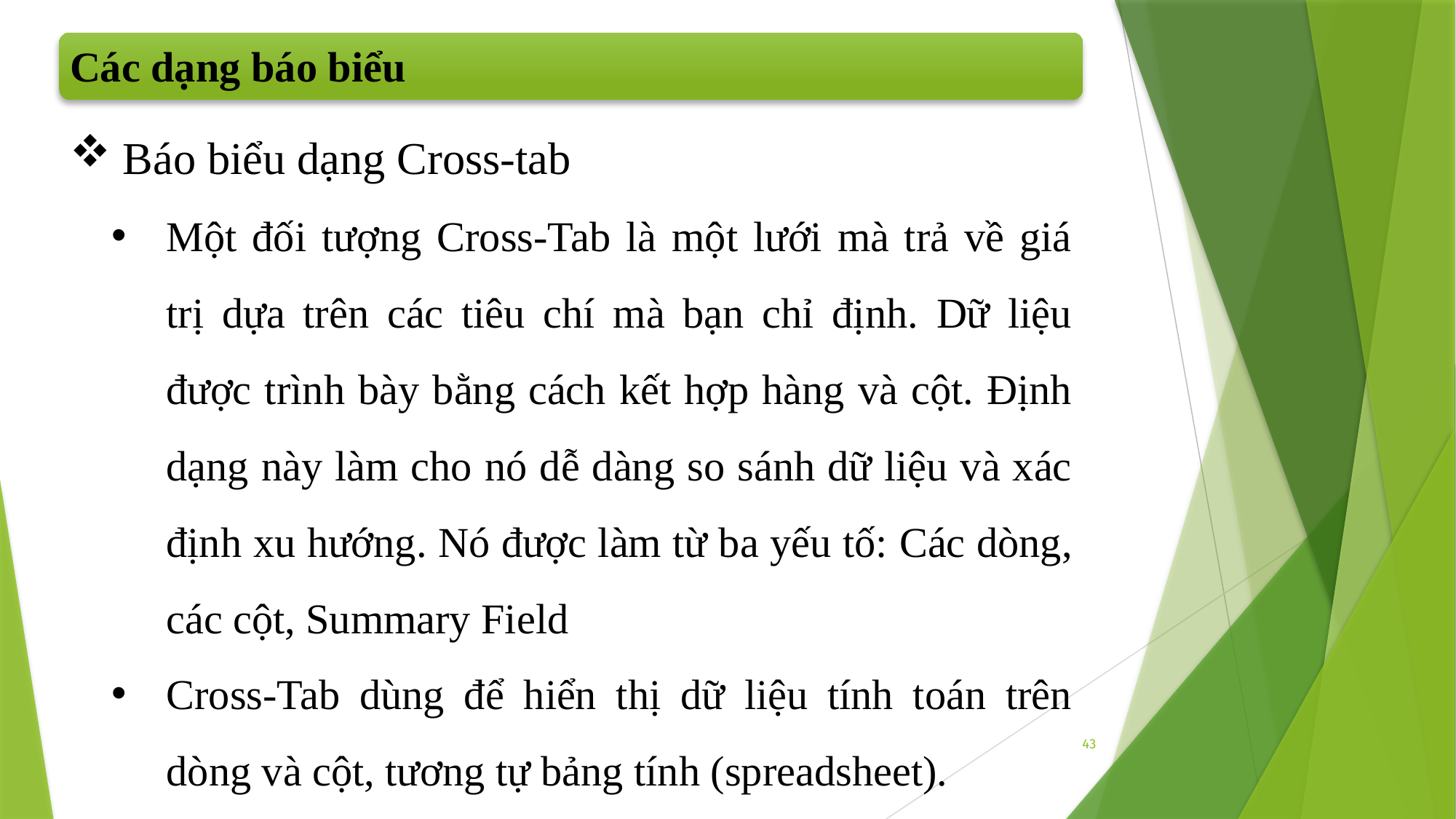

Các dạng báo biểu
 Báo biểu dạng Cross-tab
Một đối tượng Cross-Tab là một lưới mà trả về giá trị dựa trên các tiêu chí mà bạn chỉ định. Dữ liệu được trình bày bằng cách kết hợp hàng và cột. Định dạng này làm cho nó dễ dàng so sánh dữ liệu và xác định xu hướng. Nó được làm từ ba yếu tố: Các dòng, các cột, Summary Field
Cross-Tab dùng để hiển thị dữ liệu tính toán trên dòng và cột, tương tự bảng tính (spreadsheet).
43